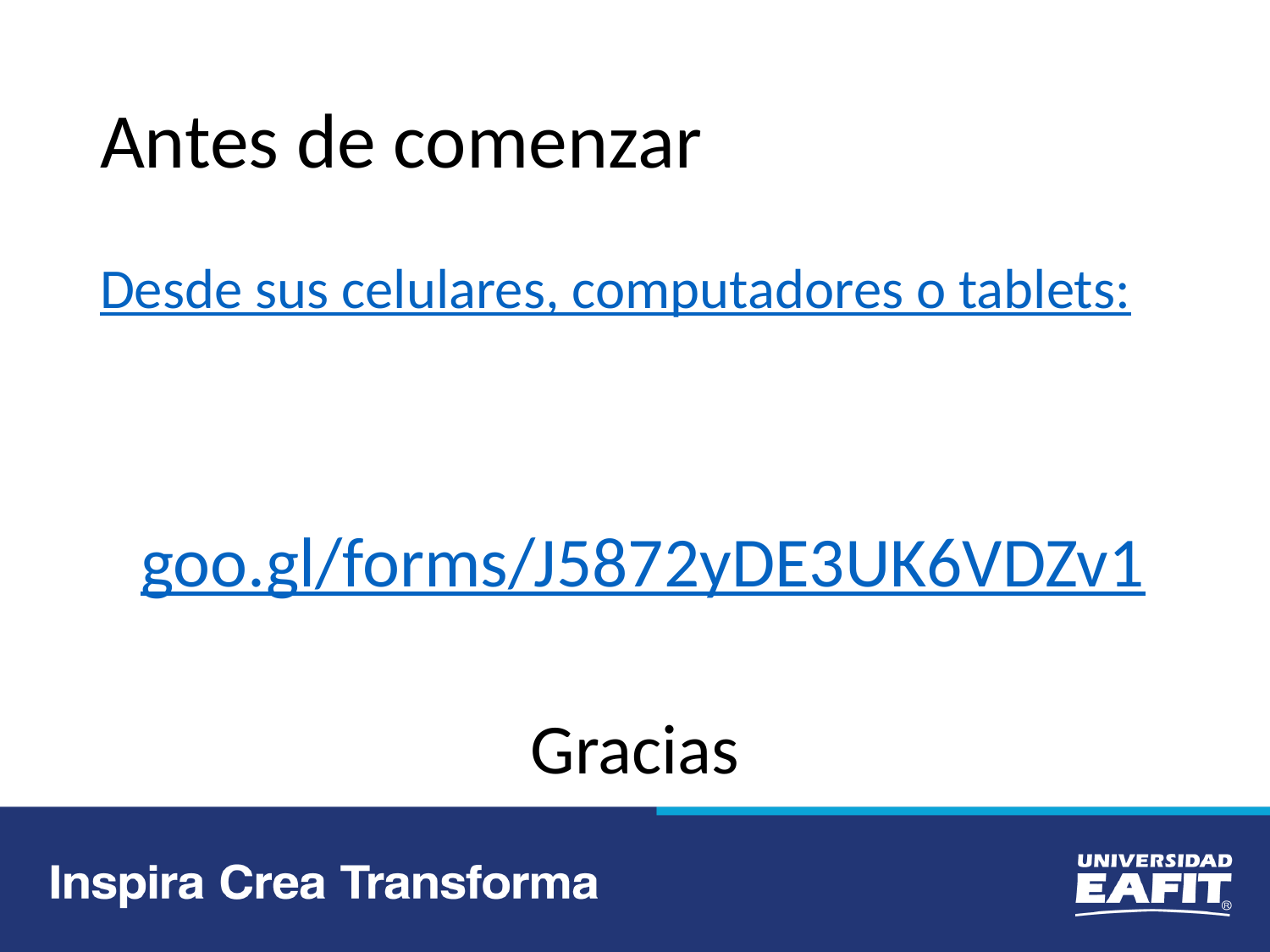

# Antes de comenzar
Desde sus celulares, computadores o tablets:

 goo.gl/forms/J5872yDE3UK6VDZv1

Gracias